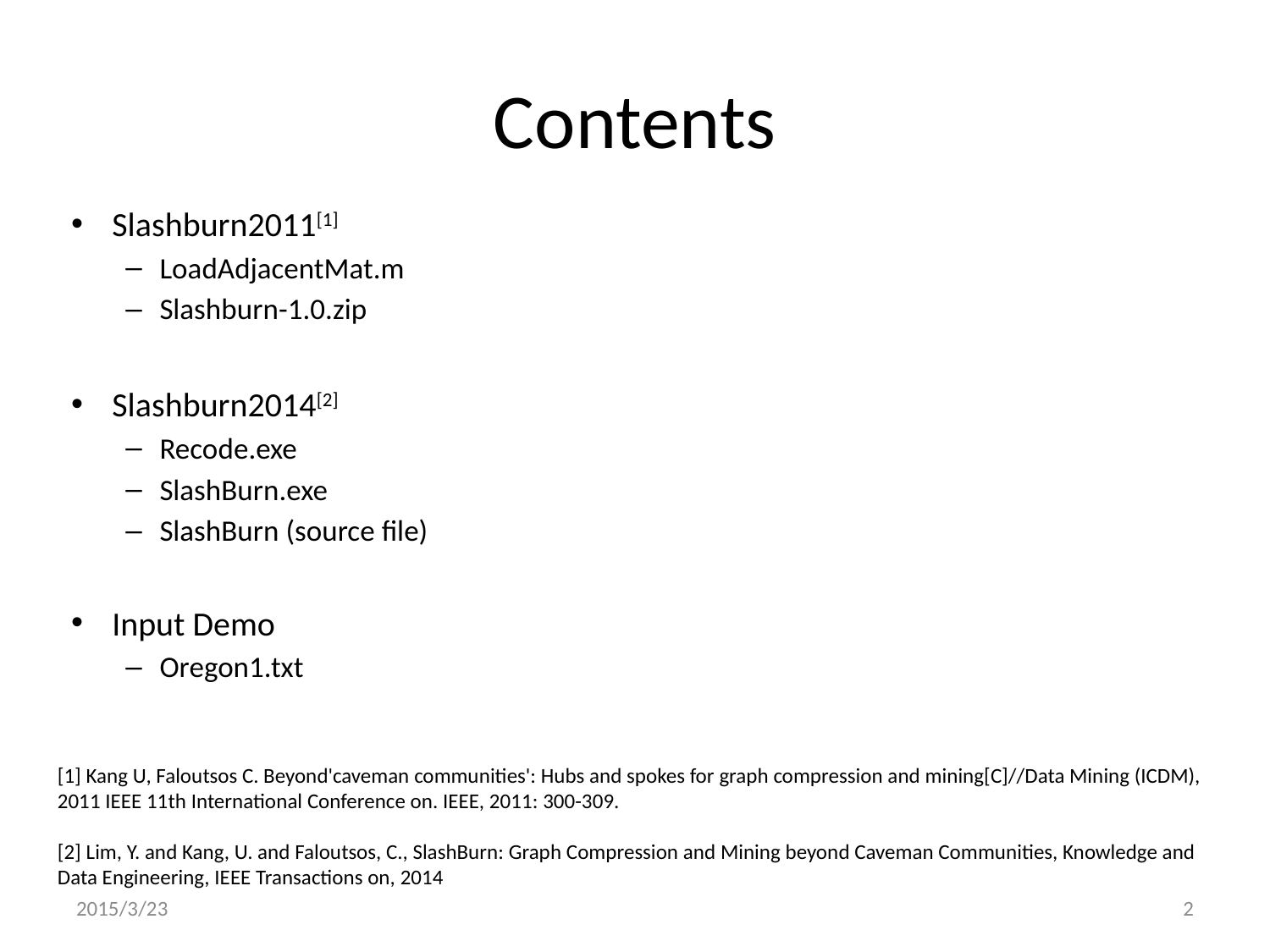

# Contents
Slashburn2011[1]
LoadAdjacentMat.m
Slashburn-1.0.zip

Slashburn2014[2]
Recode.exe
SlashBurn.exe
SlashBurn (source file)

Input Demo
Oregon1.txt
[1] Kang U, Faloutsos C. Beyond'caveman communities': Hubs and spokes for graph compression and mining[C]//Data Mining (ICDM), 2011 IEEE 11th International Conference on. IEEE, 2011: 300-309.

[2] Lim, Y. and Kang, U. and Faloutsos, C., SlashBurn: Graph Compression and Mining beyond Caveman Communities, Knowledge and Data Engineering, IEEE Transactions on, 2014
2015/3/23
2